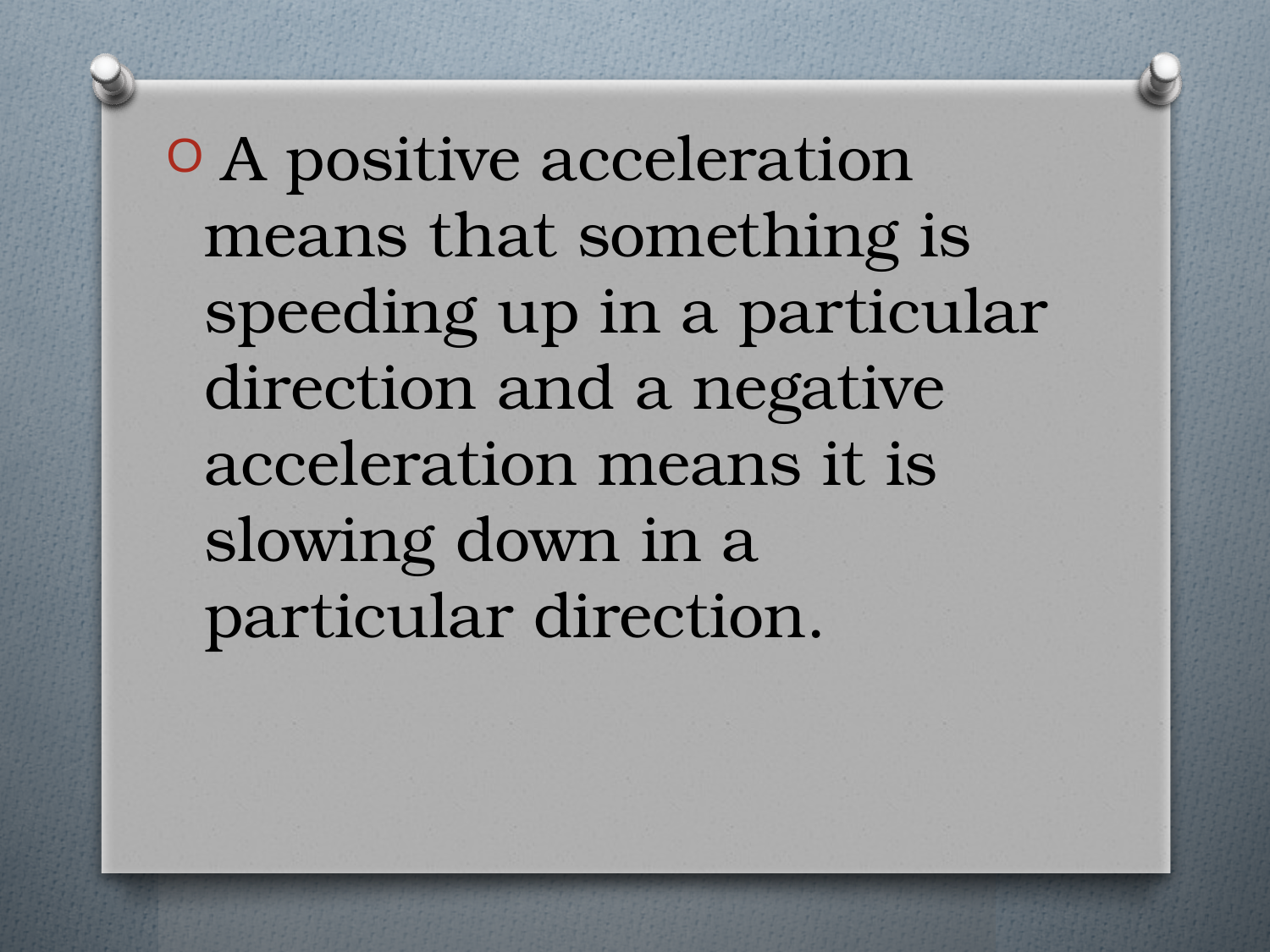

A positive acceleration means that something is speeding up in a particular direction and a negative acceleration means it is slowing down in a particular direction.